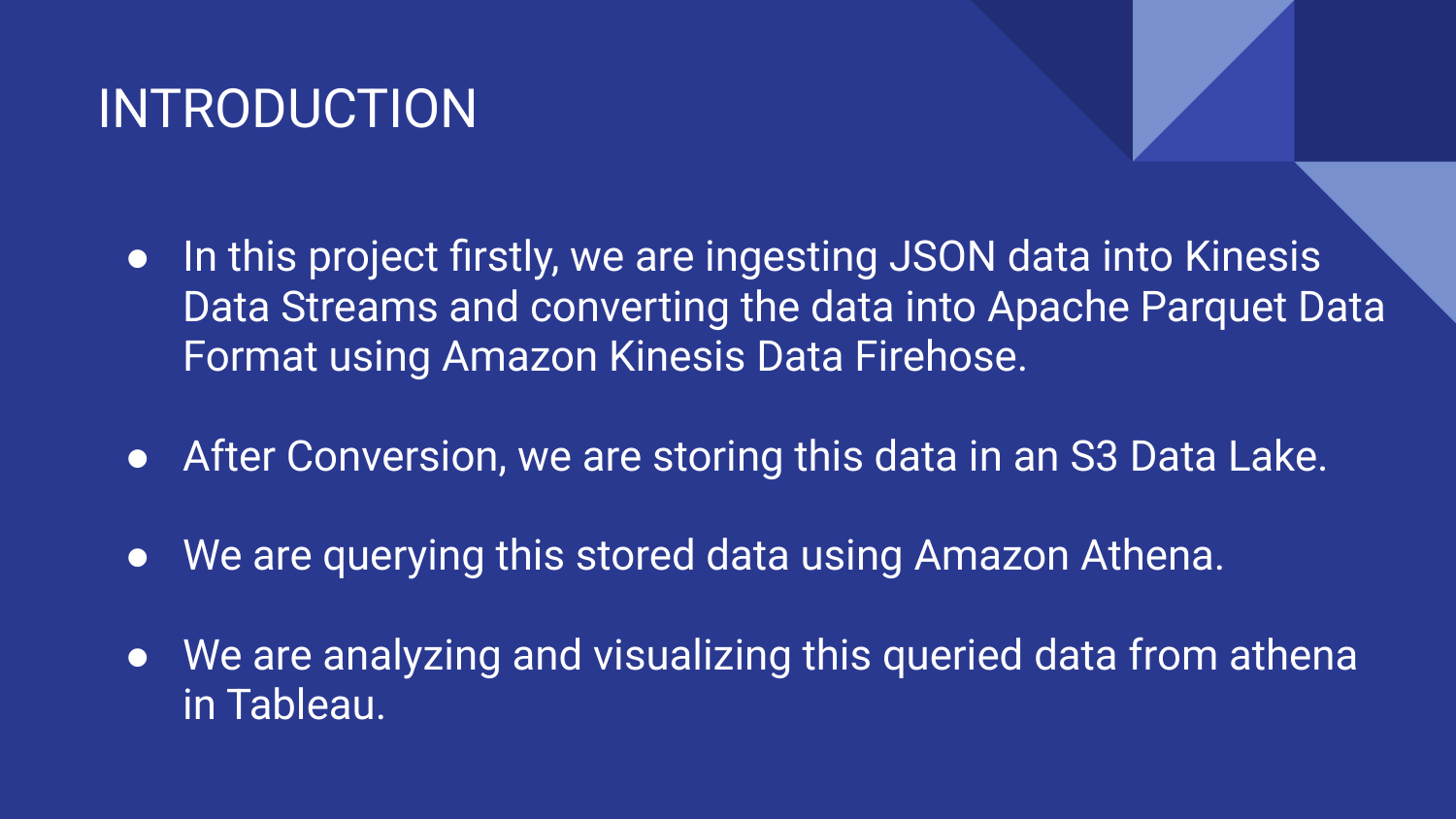

# INTRODUCTION
In this project firstly, we are ingesting JSON data into Kinesis Data Streams and converting the data into Apache Parquet Data Format using Amazon Kinesis Data Firehose.

After Conversion, we are storing this data in an S3 Data Lake.

We are querying this stored data using Amazon Athena.

We are analyzing and visualizing this queried data from athena in Tableau.